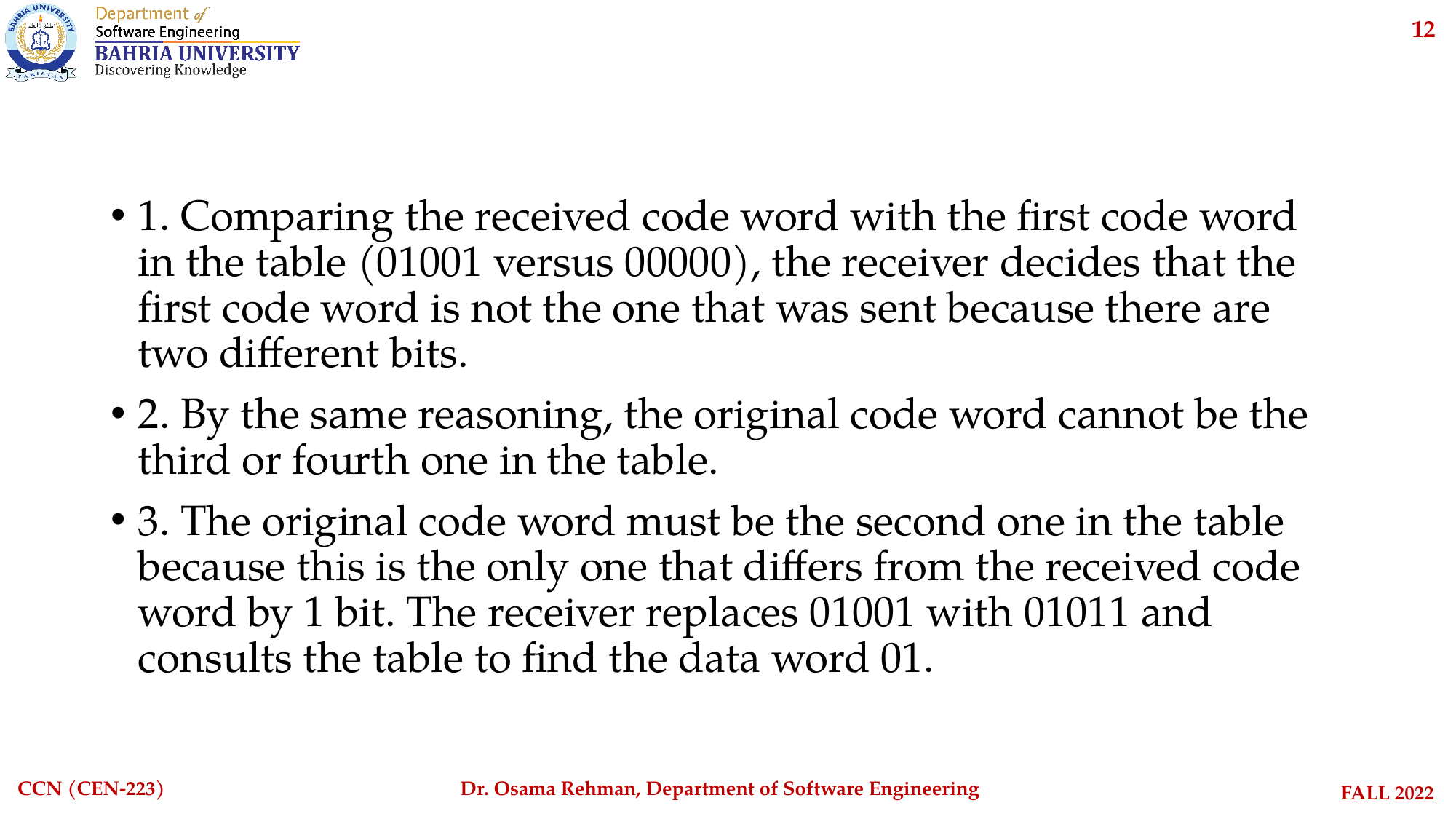

12
#
1. Comparing the received code word with the first code word in the table (01001 versus 00000), the receiver decides that the first code word is not the one that was sent because there are two different bits.
2. By the same reasoning, the original code word cannot be the third or fourth one in the table.
3. The original code word must be the second one in the table because this is the only one that differs from the received code word by 1 bit. The receiver replaces 01001 with 01011 and consults the table to find the data word 01.
CCN (CEN-223)
Dr. Osama Rehman, Department of Software Engineering